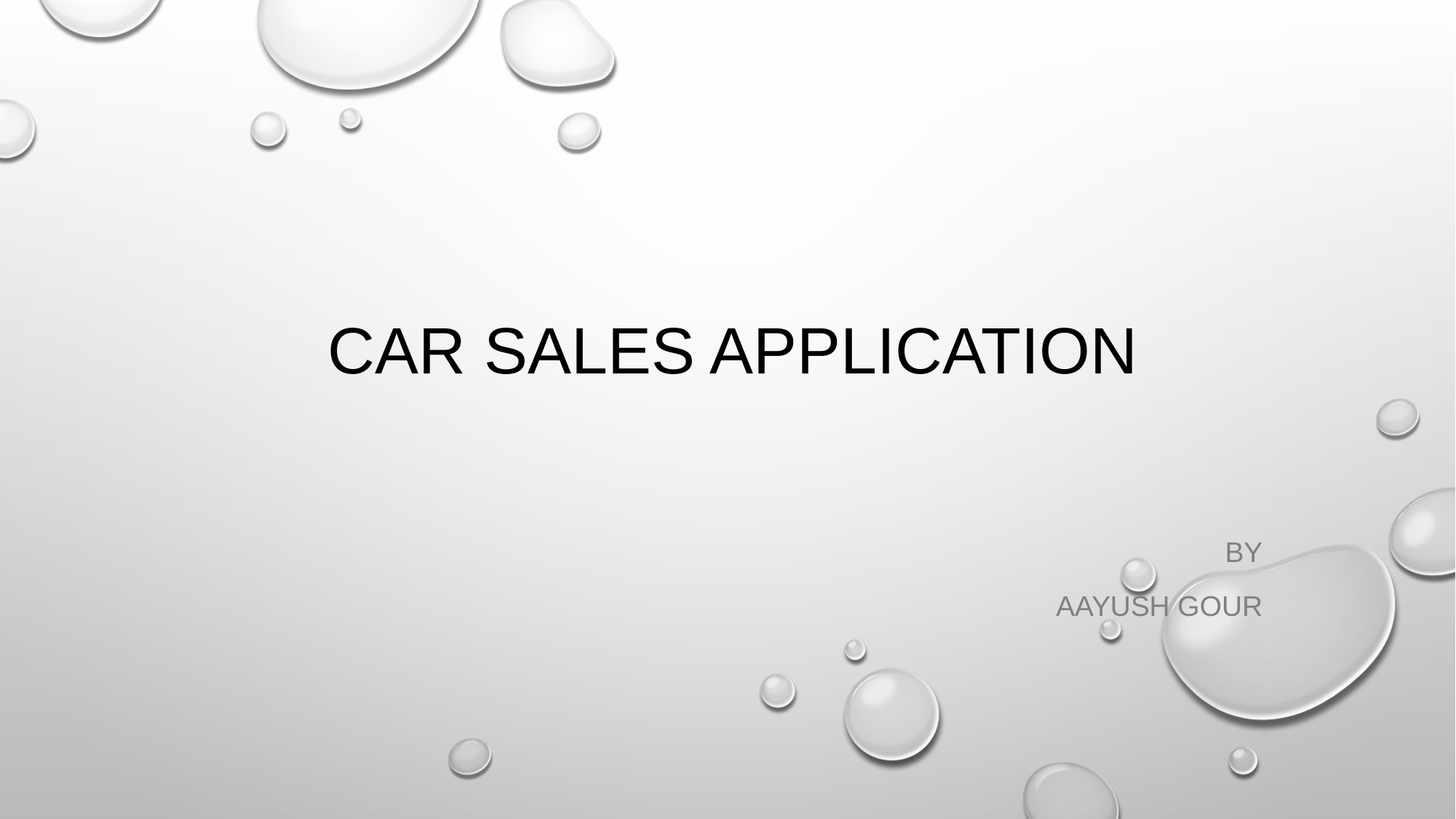

# Car Sales Application
By
Aayush Gour